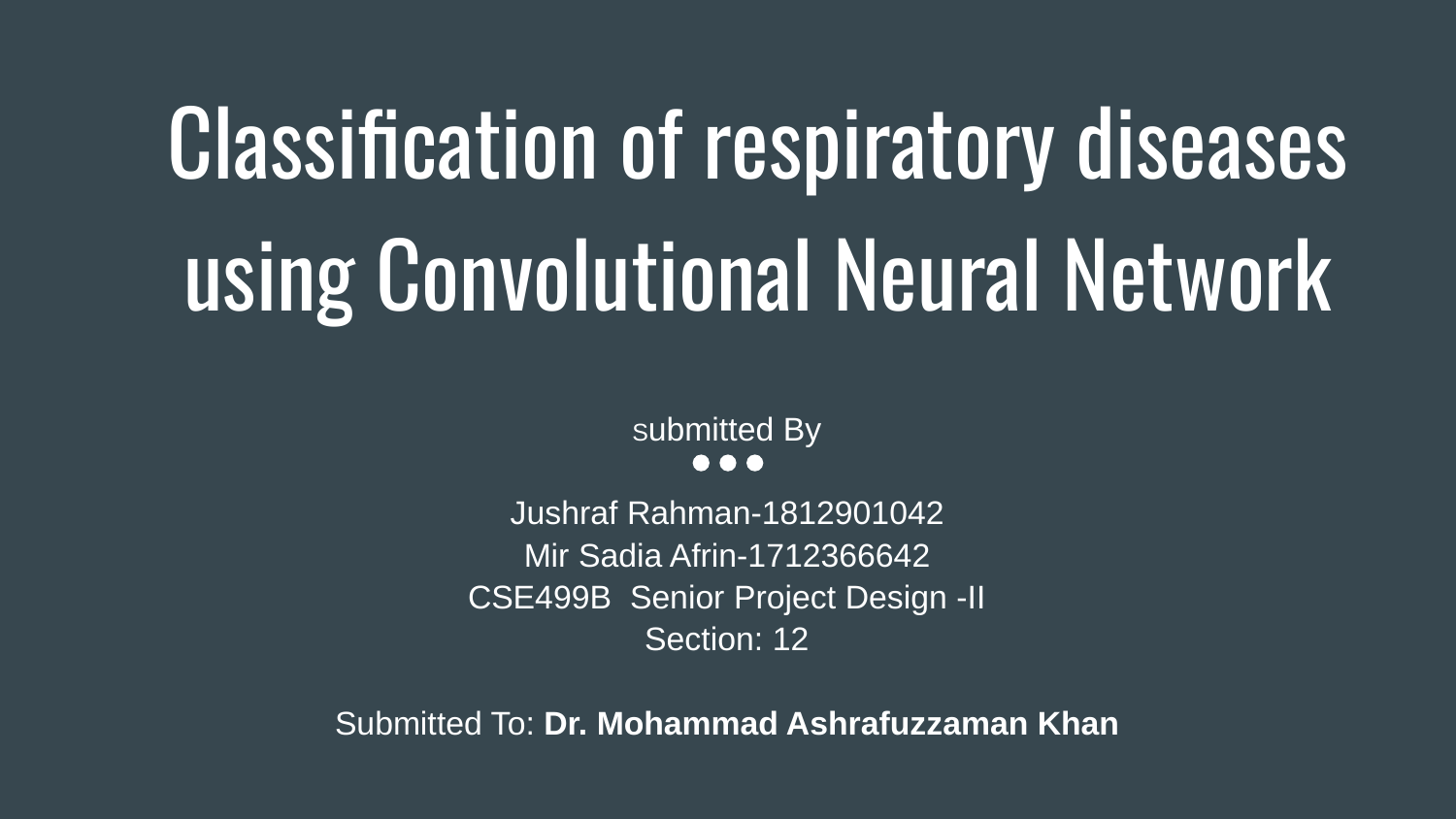

# Classification of respiratory diseases using Convolutional Neural Network
Submitted By

Jushraf Rahman-1812901042
Mir Sadia Afrin-1712366642
CSE499B  Senior Project Design -II
Section: 12

Submitted To: Dr. Mohammad Ashrafuzzaman Khan